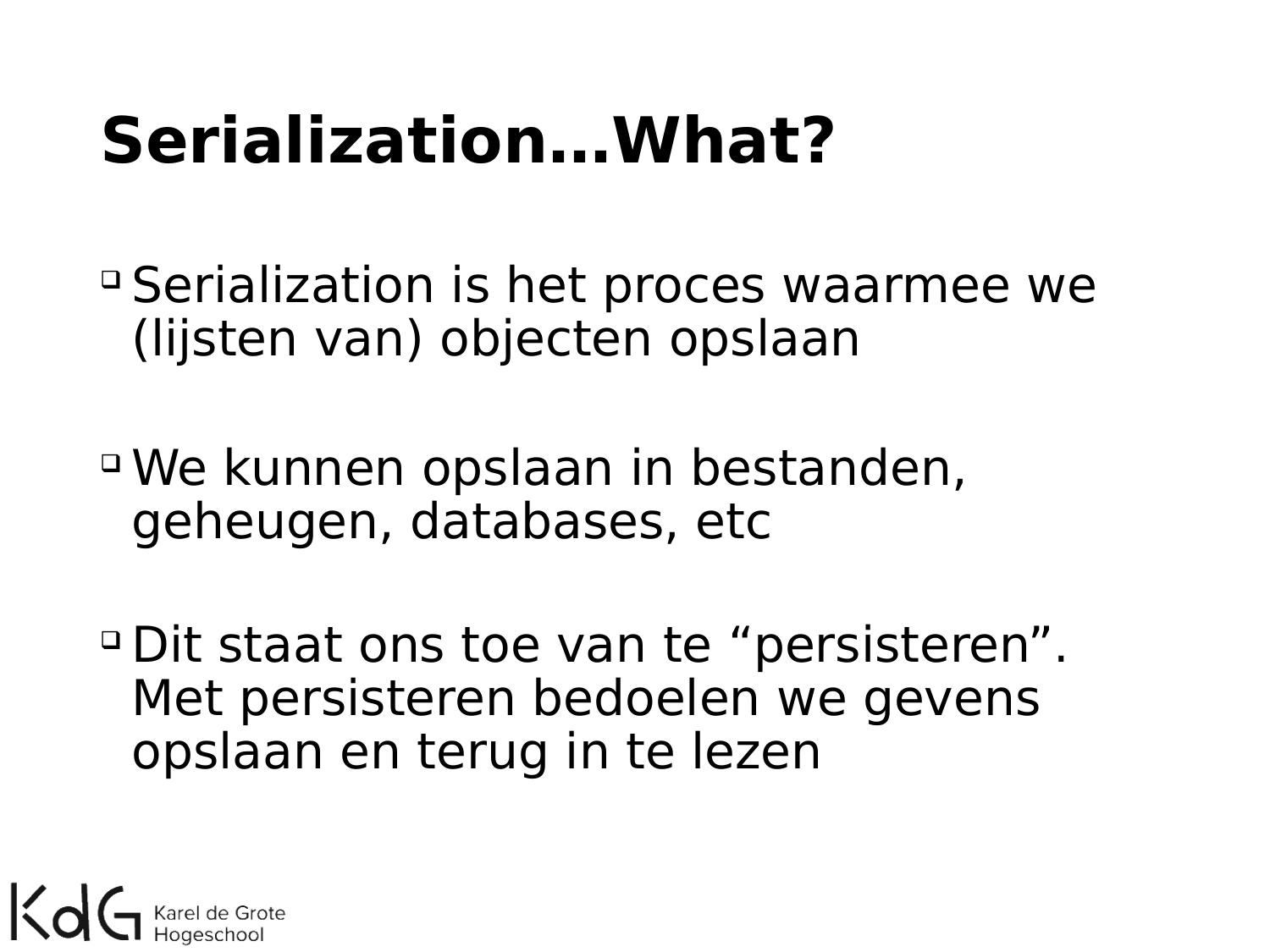

# Serialization…What?
Serialization is het proces waarmee we (lijsten van) objecten opslaan
We kunnen opslaan in bestanden, geheugen, databases, etc
Dit staat ons toe van te “persisteren”. Met persisteren bedoelen we gevens opslaan en terug in te lezen